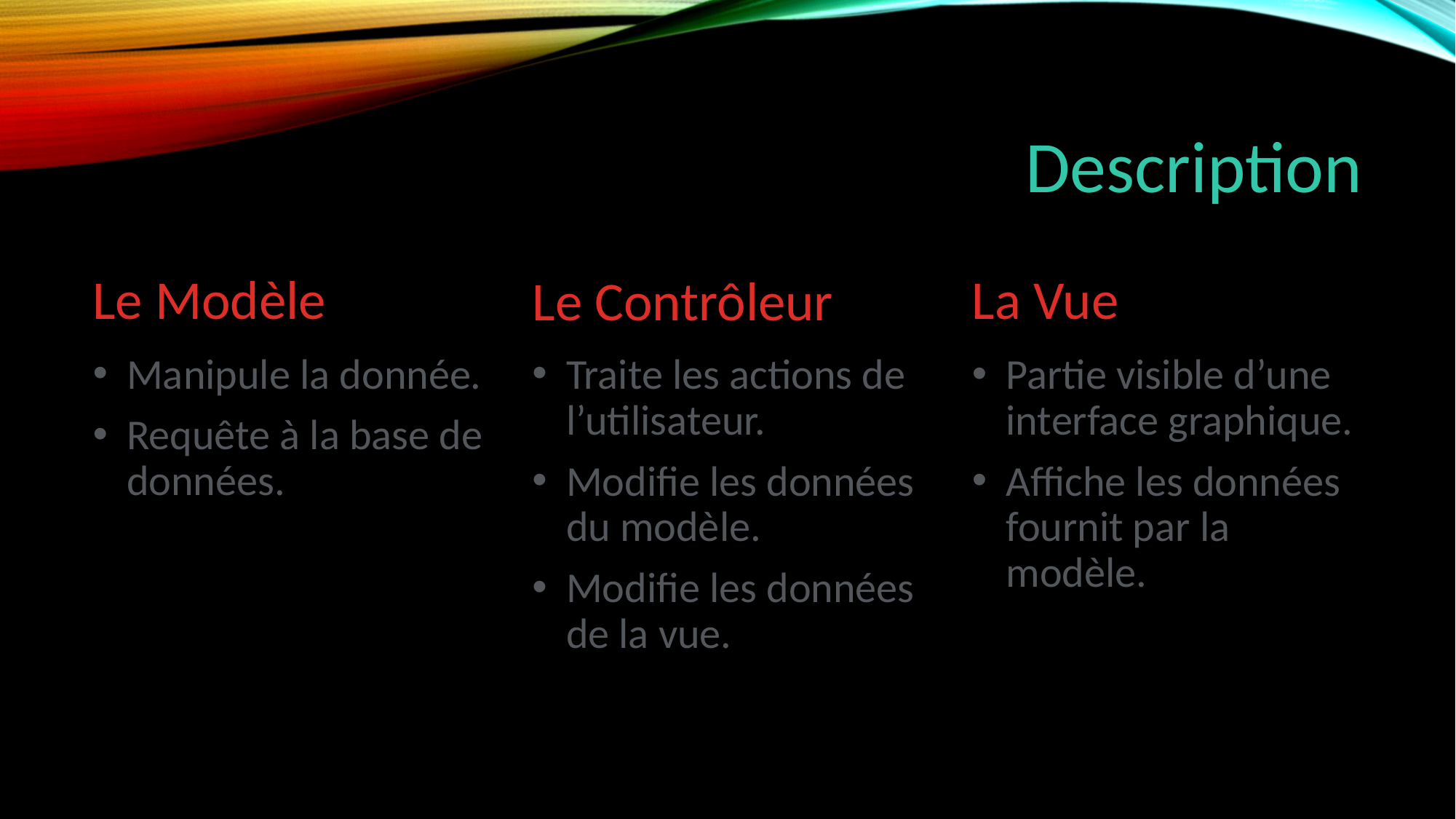

# Description
La Vue
Le Contrôleur
Le Modèle
Traite les actions de l’utilisateur.
Modifie les données du modèle.
Modifie les données de la vue.

Manipule la donnée.
Requête à la base de données.
Partie visible d’une interface graphique.
Affiche les données fournit par la modèle.